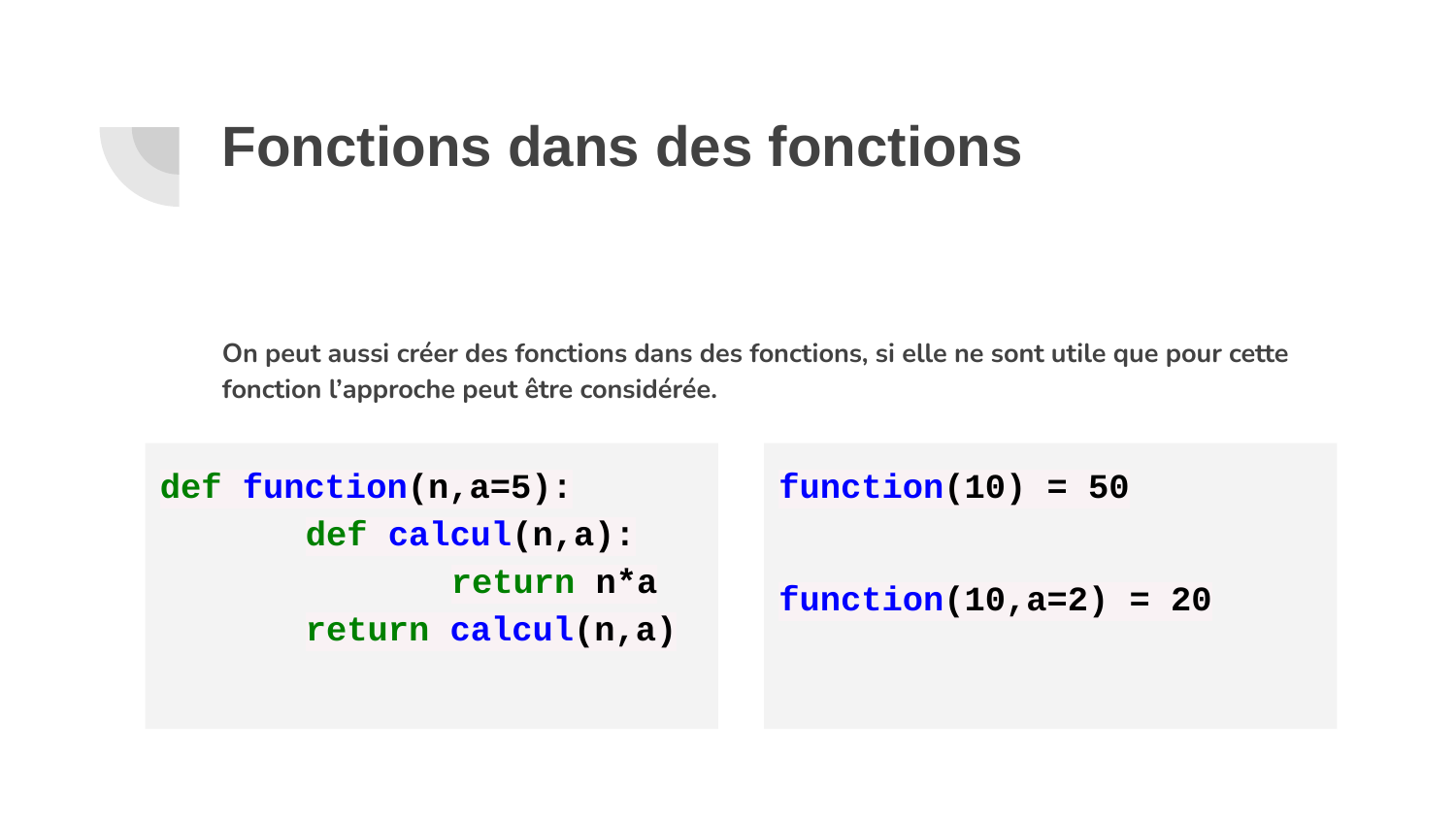

# Fonctions dans des fonctions
On peut aussi créer des fonctions dans des fonctions, si elle ne sont utile que pour cette fonction l’approche peut être considérée.
def function(n,a=5):
	def calcul(n,a):
		return n*a
	return calcul(n,a)
function(10) = 50
function(10,a=2) = 20